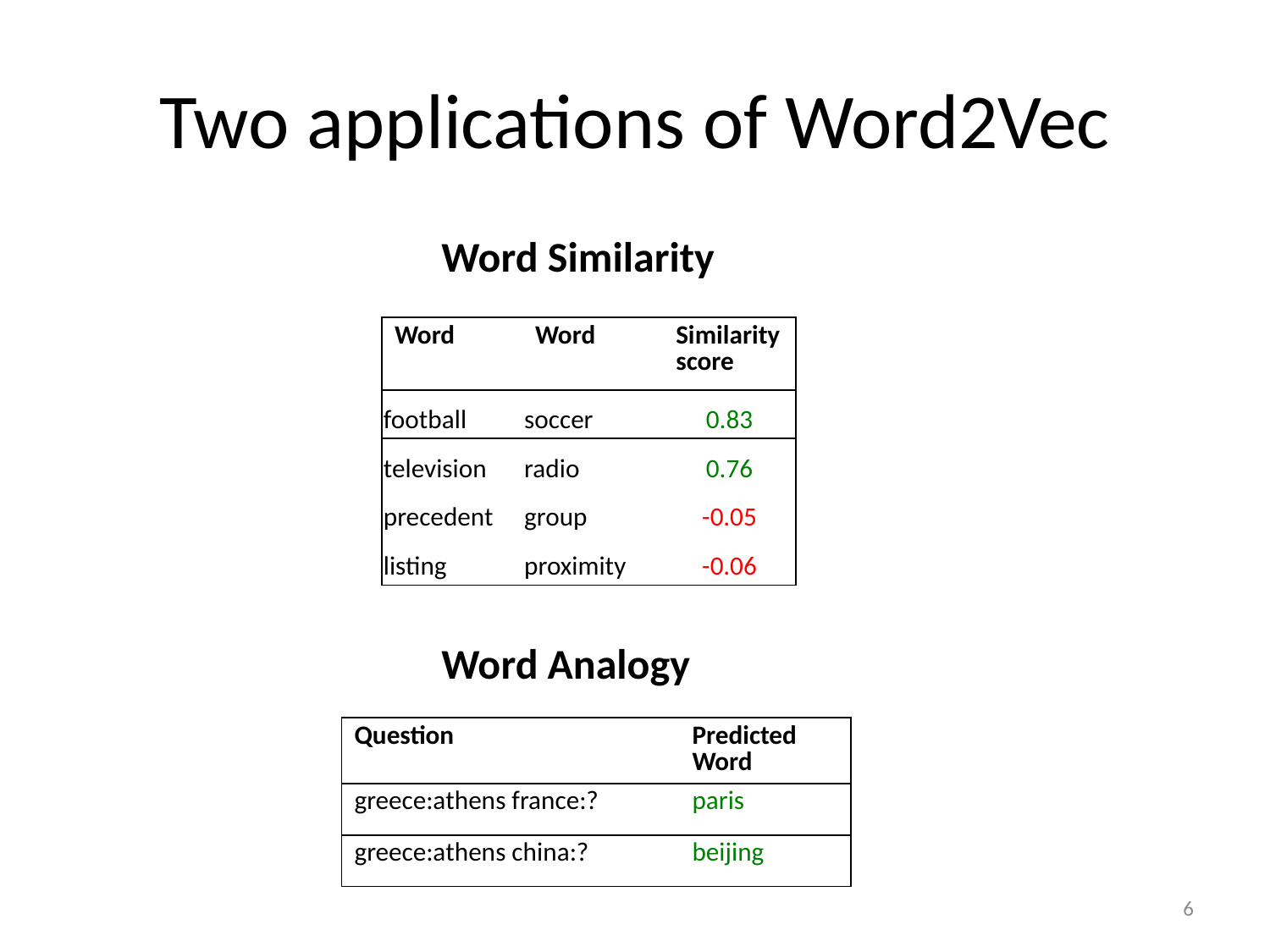

# Two applications of Word2Vec
Word Similarity
| Word | Word | Similarity score |
| --- | --- | --- |
| football | soccer | 0.83 |
| television | radio | 0.76 |
| precedent | group | -0.05 |
| listing | proximity | -0.06 |
Word Analogy
| Question | Predicted Word |
| --- | --- |
| greece:athens france:? | paris |
| greece:athens china:? | beijing |
6